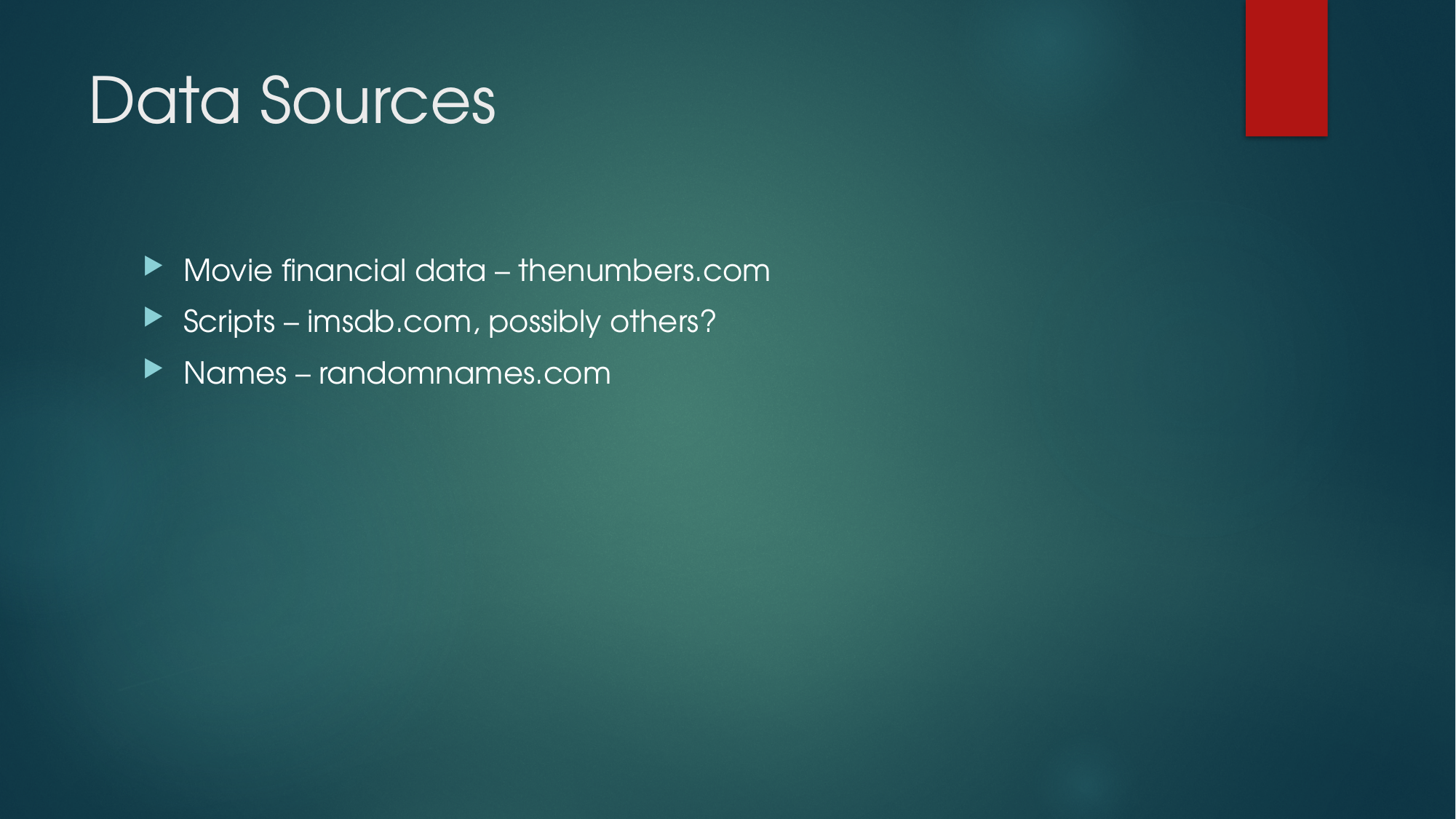

# Data Sources
Movie financial data – thenumbers.com
Scripts – imsdb.com, possibly others?
Names – randomnames.com